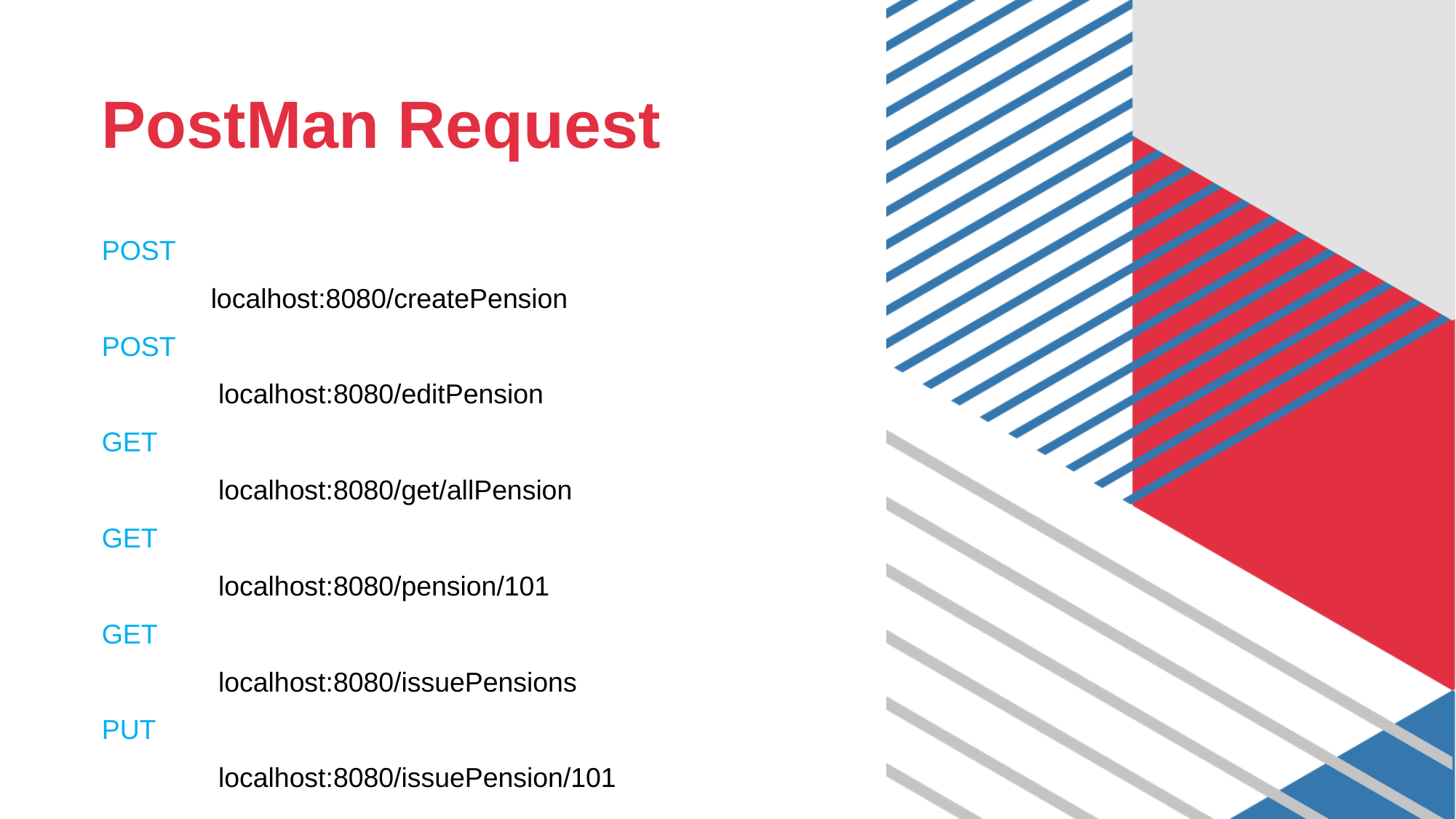

# PostMan Request
POST
	localhost:8080/createPension
POST
	 localhost:8080/editPension
GET
	 localhost:8080/get/allPension
GET
	 localhost:8080/pension/101
GET
	 localhost:8080/issuePensions
PUT
	 localhost:8080/issuePension/101